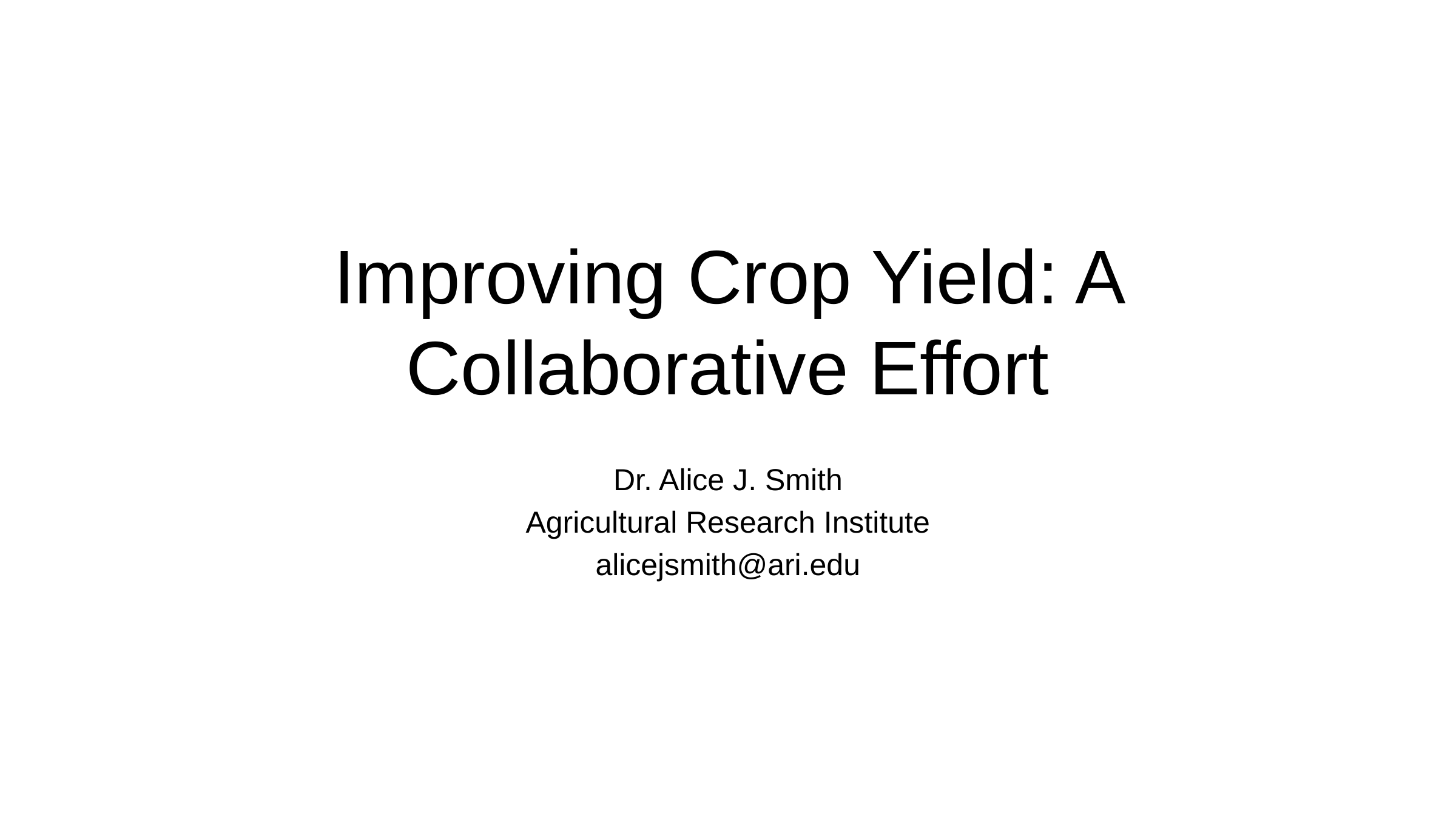

# Improving Crop Yield: A Collaborative Effort
Dr. Alice J. Smith
Agricultural Research Institute
alicejsmith@ari.edu